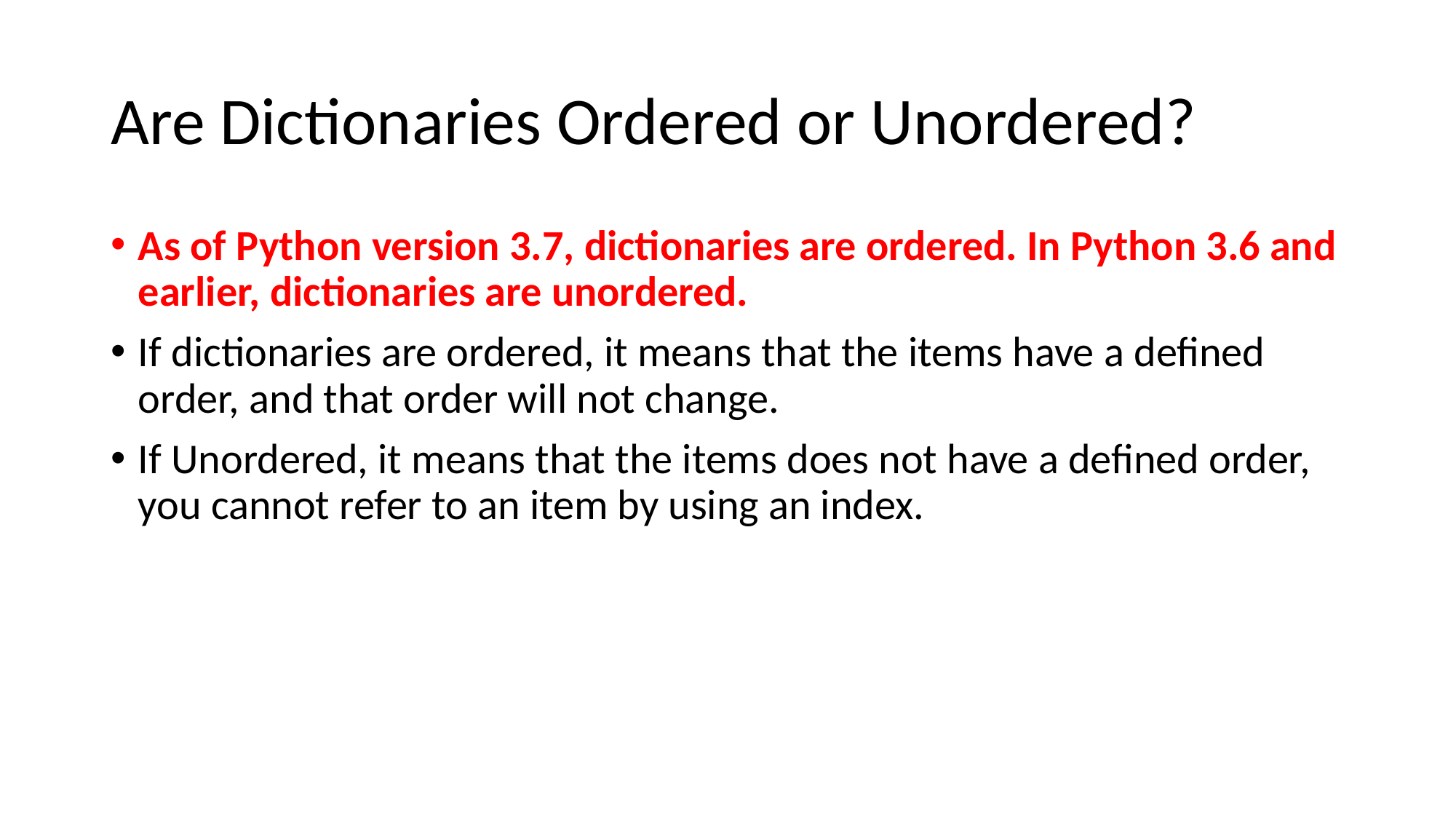

# Are Dictionaries Ordered or Unordered?
As of Python version 3.7, dictionaries are ordered. In Python 3.6 and earlier, dictionaries are unordered.
If dictionaries are ordered, it means that the items have a defined order, and that order will not change.
If Unordered, it means that the items does not have a defined order, you cannot refer to an item by using an index.